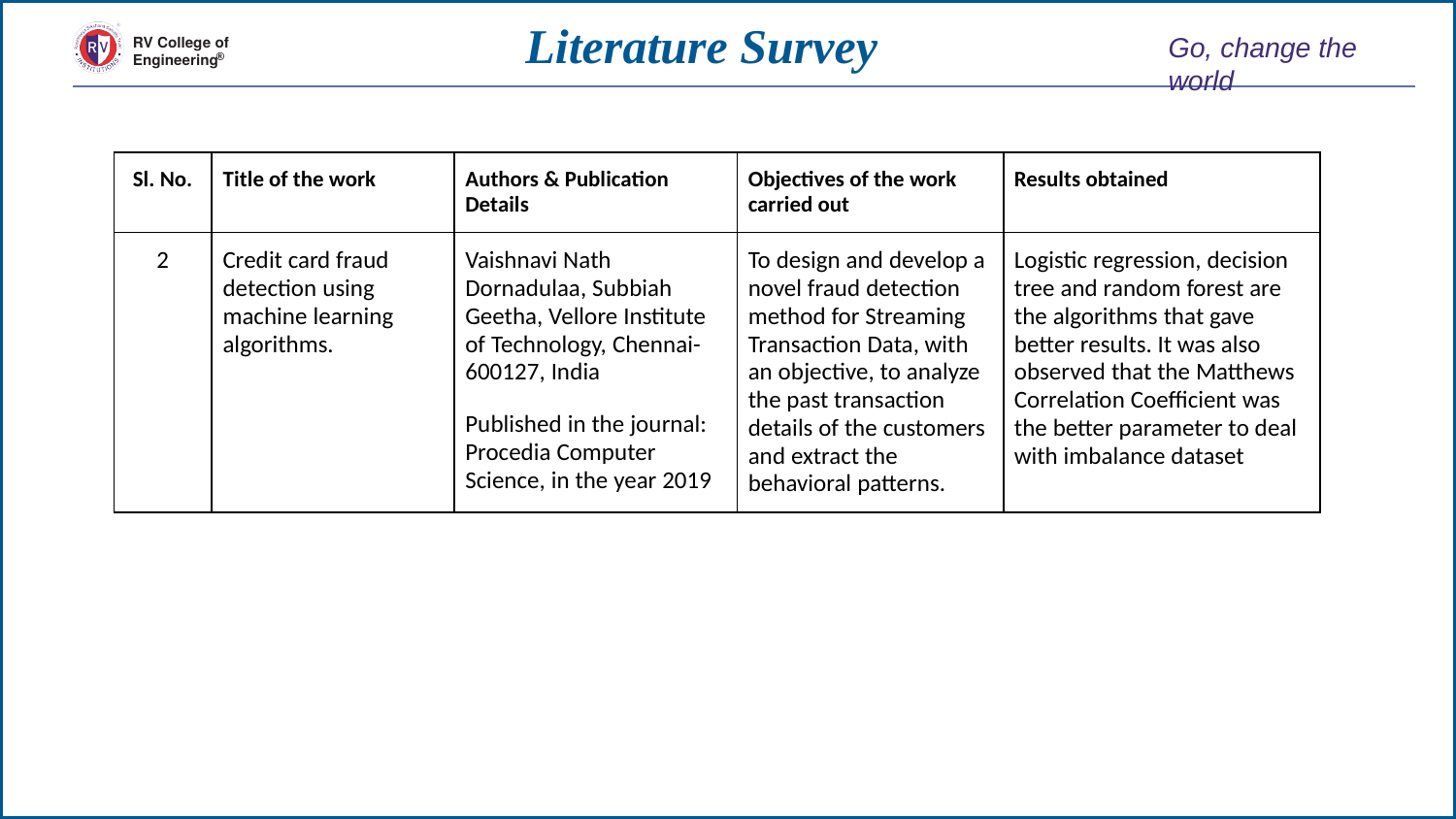

# Literature Survey
| Sl. No. | Title of the work | Authors & Publication Details | Objectives of the work carried out | Results obtained |
| --- | --- | --- | --- | --- |
| 2 | Credit card fraud detection using machine learning algorithms. | Vaishnavi Nath Dornadulaa, Subbiah Geetha, Vellore Institute of Technology, Chennai-600127, India Published in the journal: Procedia Computer Science, in the year 2019 | To design and develop a novel fraud detection method for Streaming Transaction Data, with an objective, to analyze the past transaction details of the customers and extract the behavioral patterns. | Logistic regression, decision tree and random forest are the algorithms that gave better results. It was also observed that the Matthews Correlation Coefficient was the better parameter to deal with imbalance dataset |